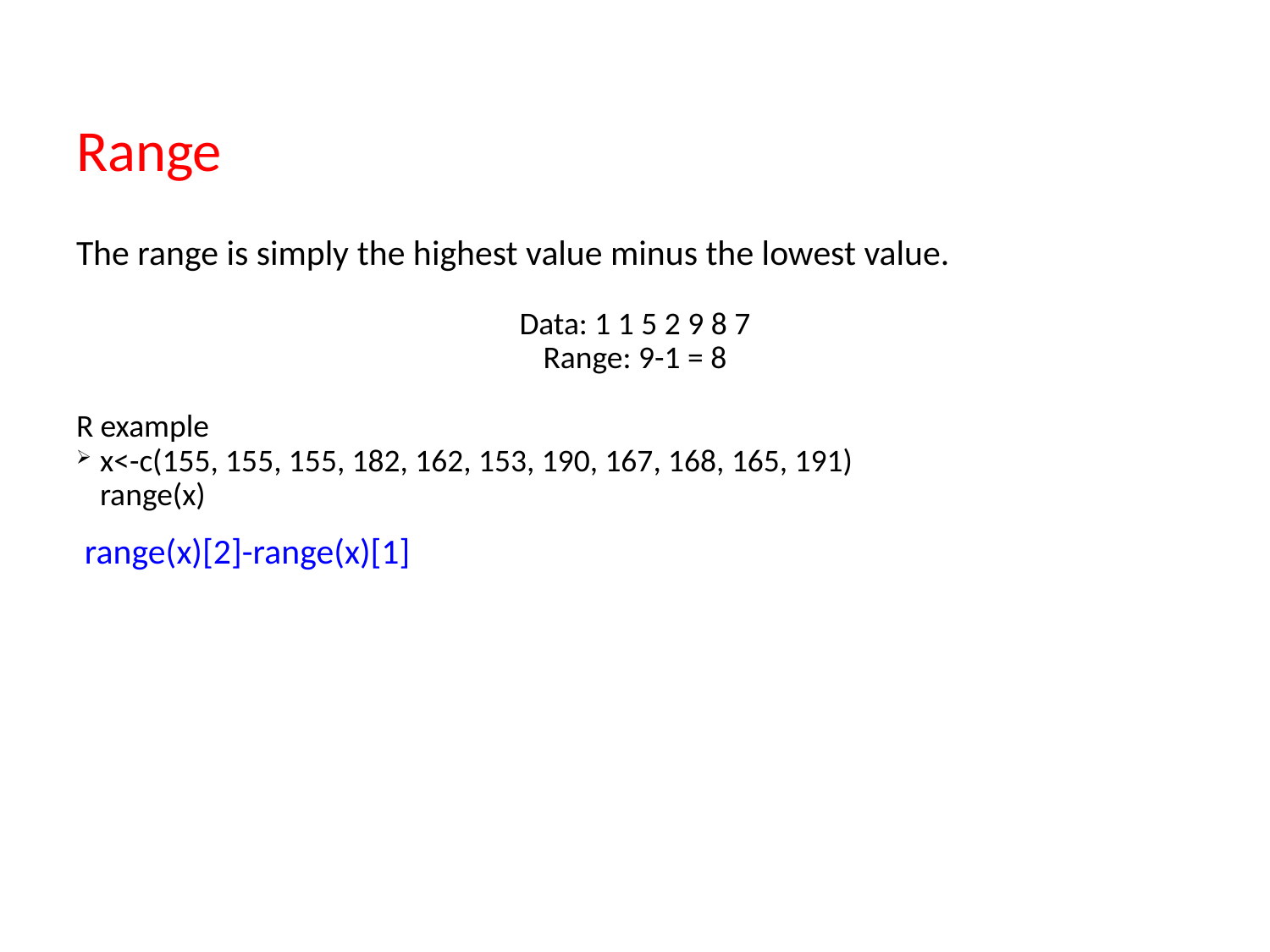

# Range
The range is simply the highest value minus the lowest value.

Data: 1 1 5 2 9 8 7
Range: 9-1 = 8

R example
x<-c(155, 155, 155, 182, 162, 153, 190, 167, 168, 165, 191)
range(x)

range(x)[2]-range(x)[1]